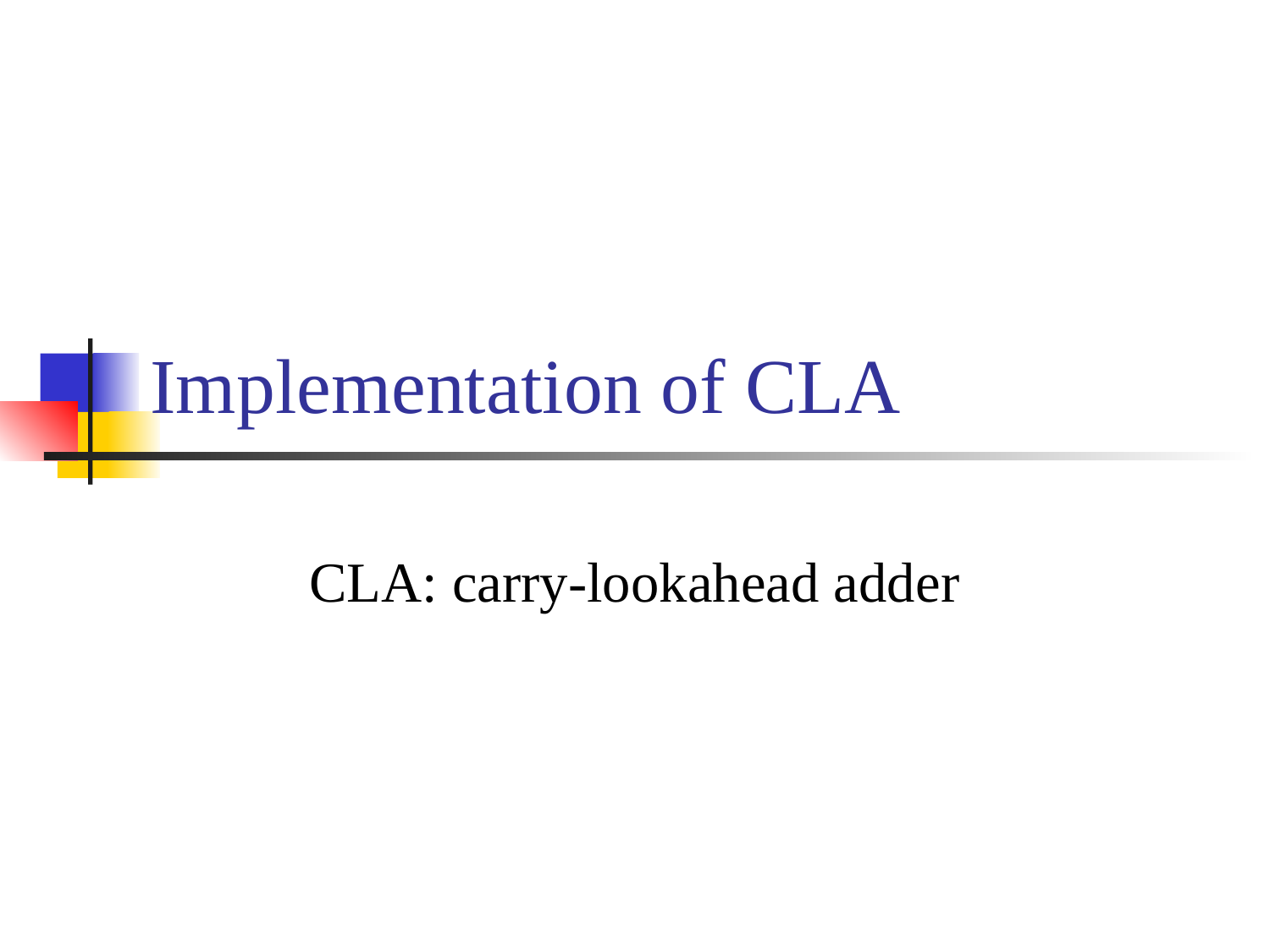

# Implementation of CLA
CLA: carry-lookahead adder